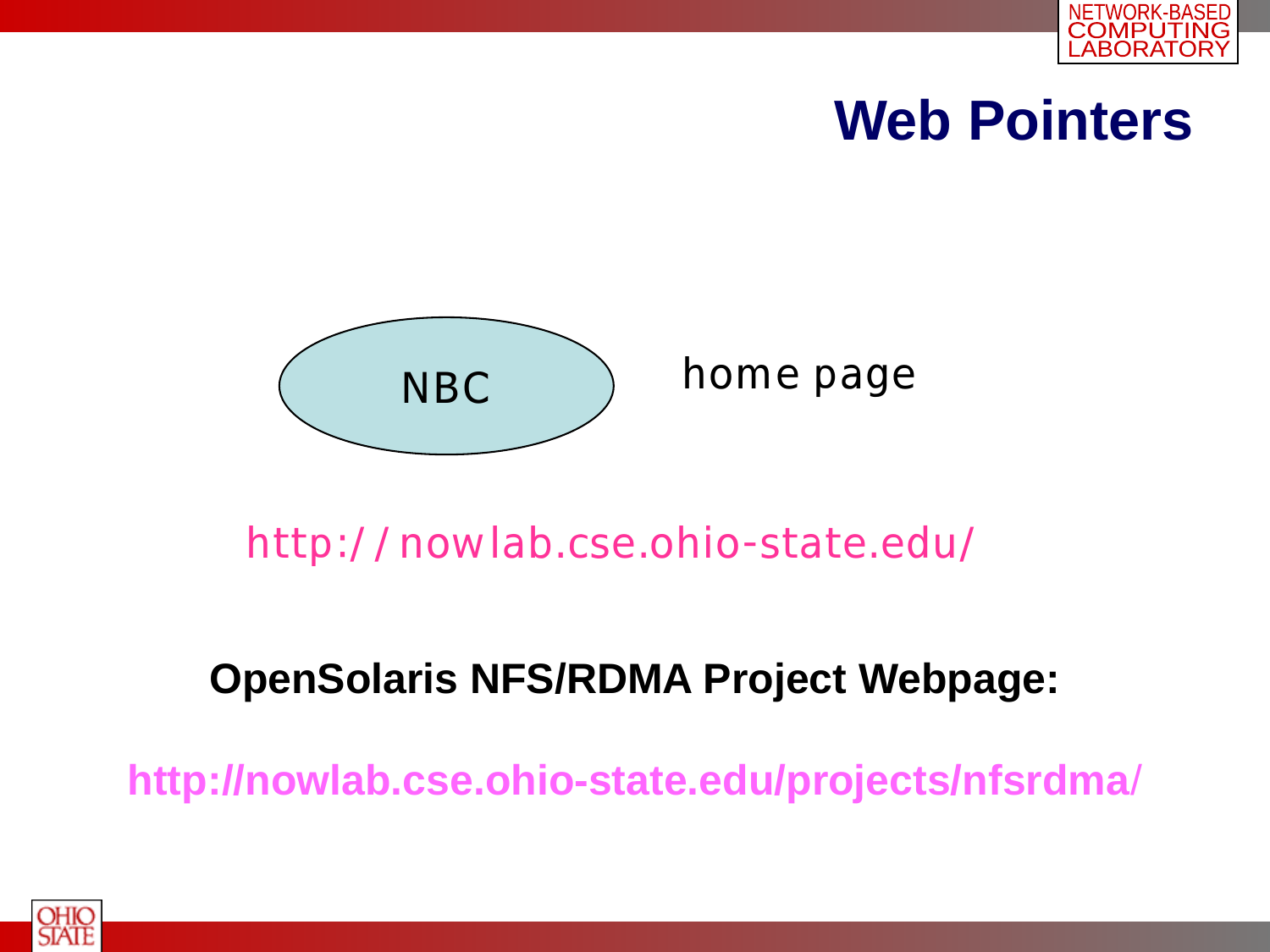

# Web Pointers
NBC
home page
http://nowlab.cse.ohio-state.edu/

OpenSolaris NFS/RDMA Project Webpage:

http://nowlab.cse.ohio-state.edu/projects/nfsrdma/